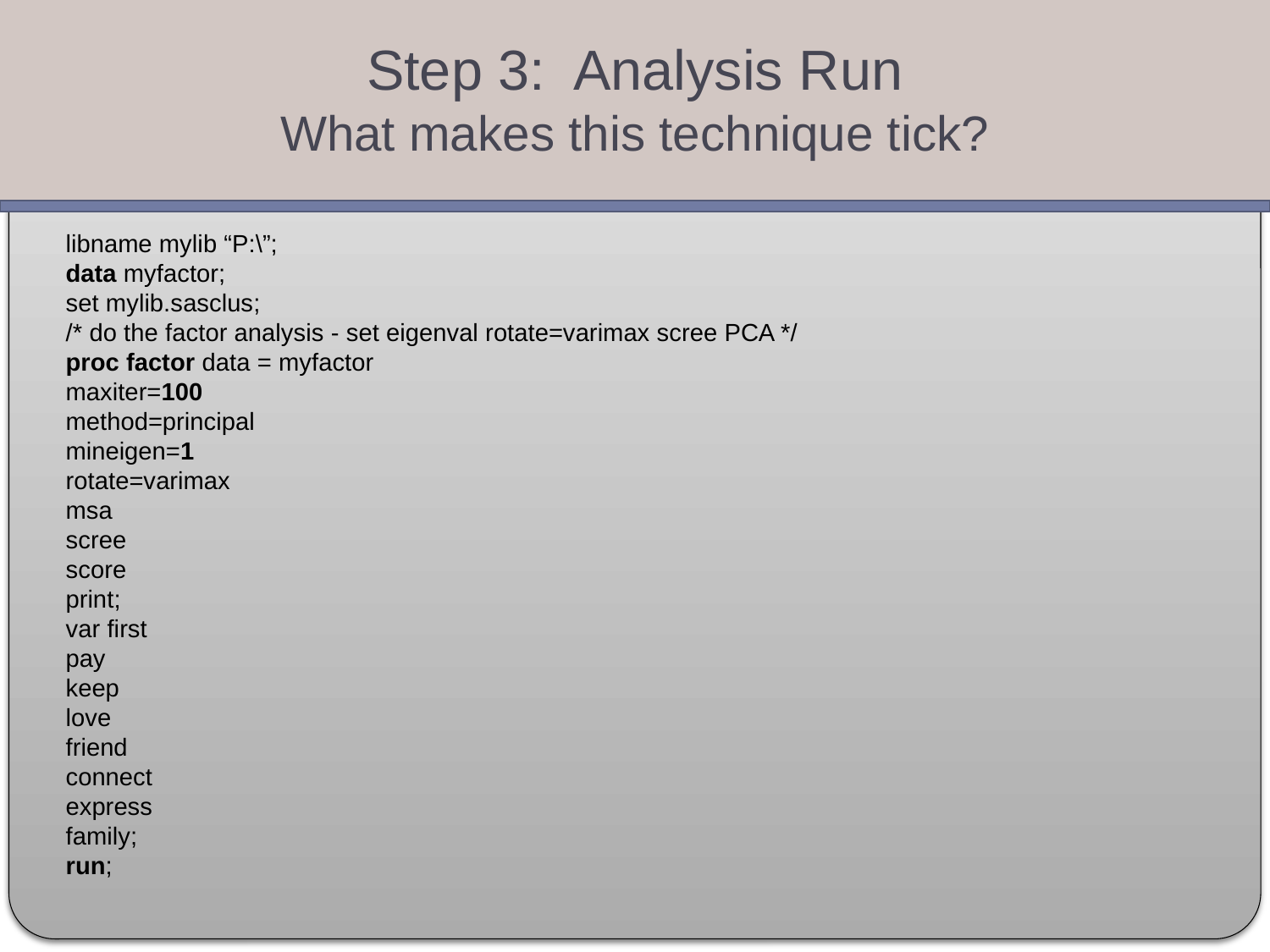

Step 3:  Analysis Run
What makes this technique tick?

libname mylib “P:\”;
data myfactor;
set mylib.sasclus;
/* do the factor analysis - set eigenval rotate=varimax scree PCA */
proc factor data = myfactor
maxiter=100
method=principal
mineigen=1
rotate=varimax
msa
scree
score
print;
var first
pay
keep
love
friend
connect
express
family;
run;